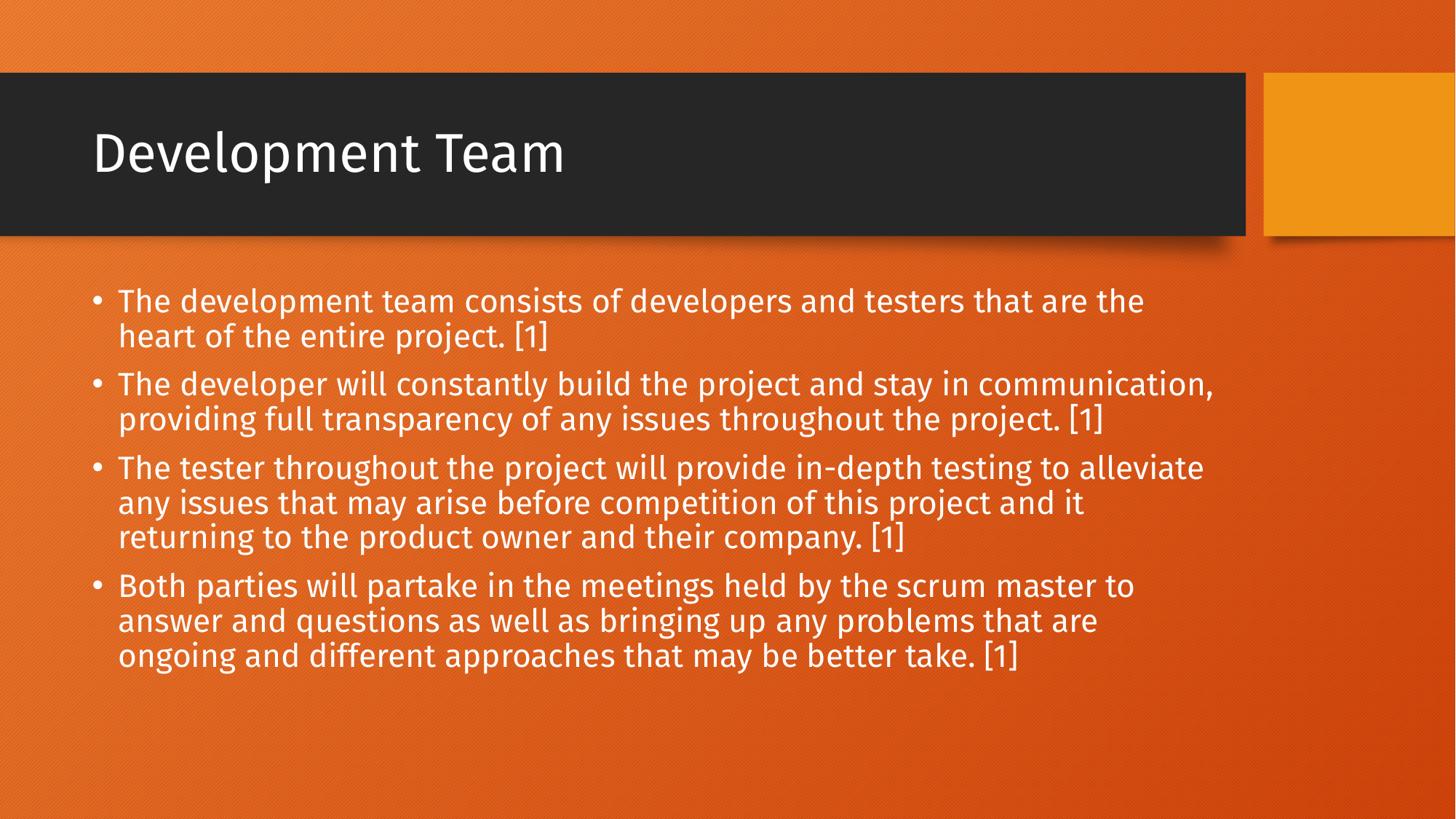

# Development Team
The development team consists of developers and testers that are the heart of the entire project. [1]
The developer will constantly build the project and stay in communication, providing full transparency of any issues throughout the project. [1]
The tester throughout the project will provide in-depth testing to alleviate any issues that may arise before competition of this project and it returning to the product owner and their company. [1]
Both parties will partake in the meetings held by the scrum master to answer and questions as well as bringing up any problems that are ongoing and different approaches that may be better take. [1]